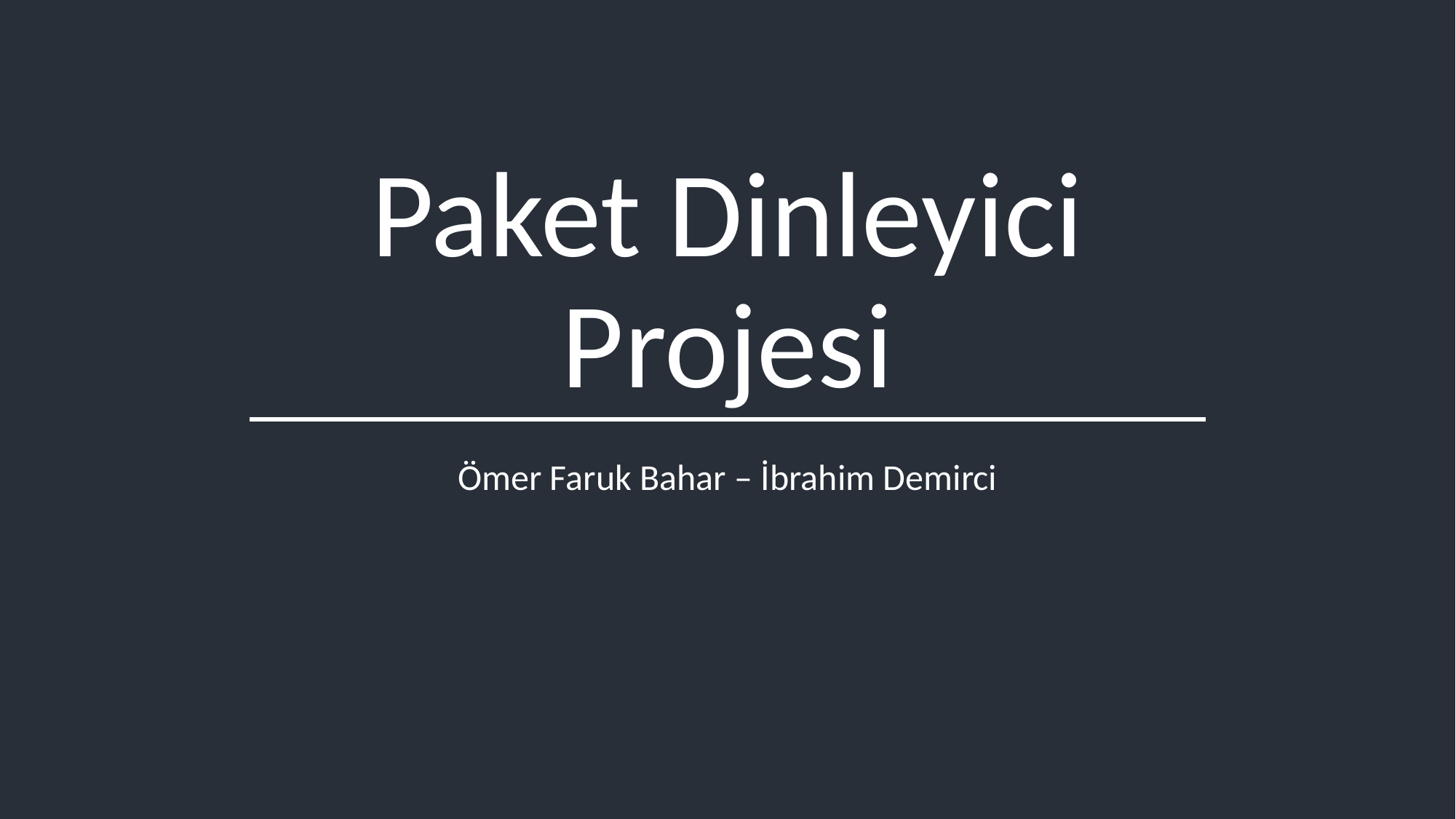

# Paket Dinleyici Projesi
Ömer Faruk Bahar – İbrahim Demirci